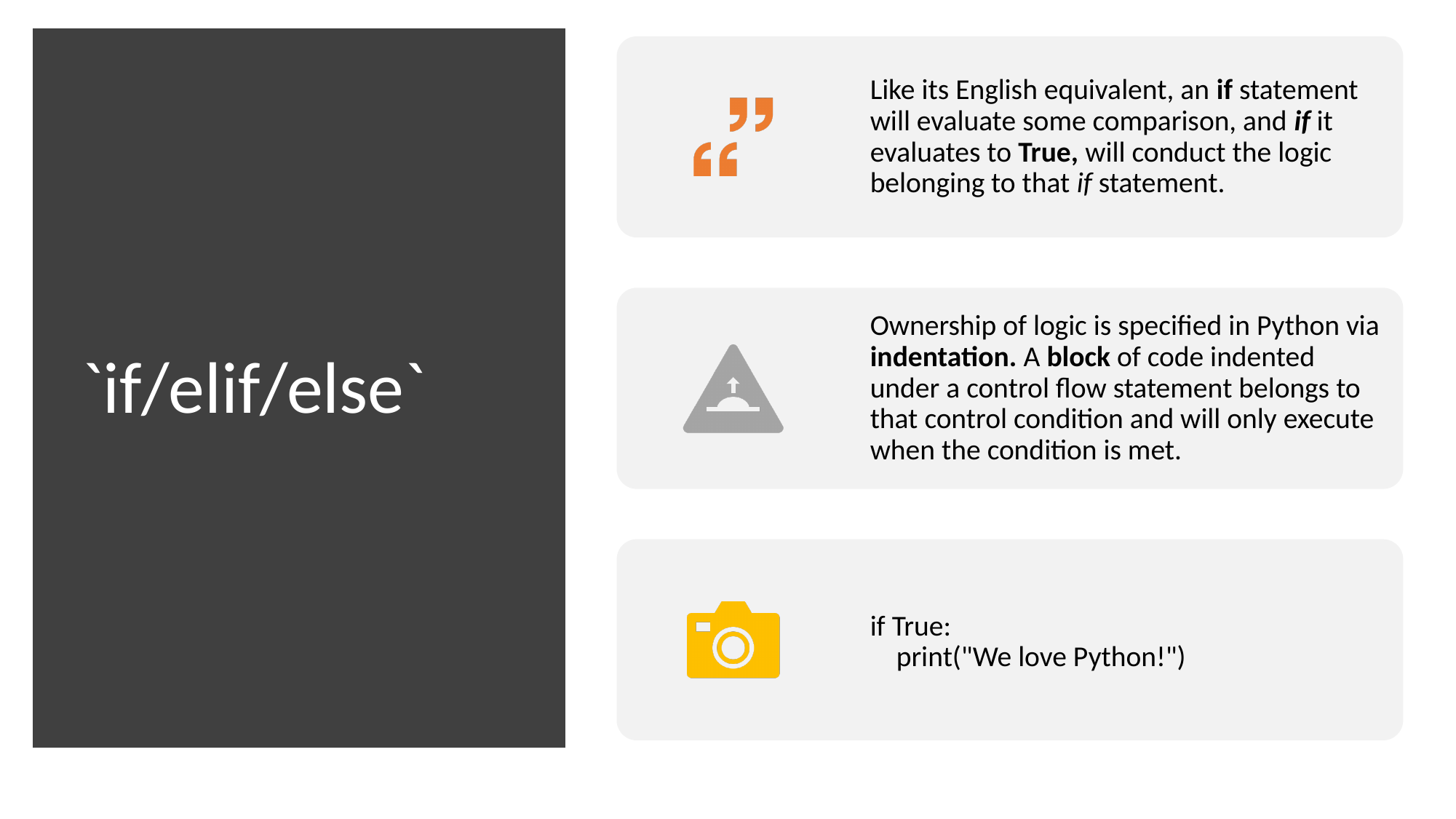

Like its English equivalent, an if statement will evaluate some comparison, and if it evaluates to True, will conduct the logic belonging to that if statement.
Ownership of logic is specified in Python via indentation. A block of code indented under a control flow statement belongs to that control condition and will only execute when the condition is met.
if True:
    print("We love Python!")
# `if/elif/else`